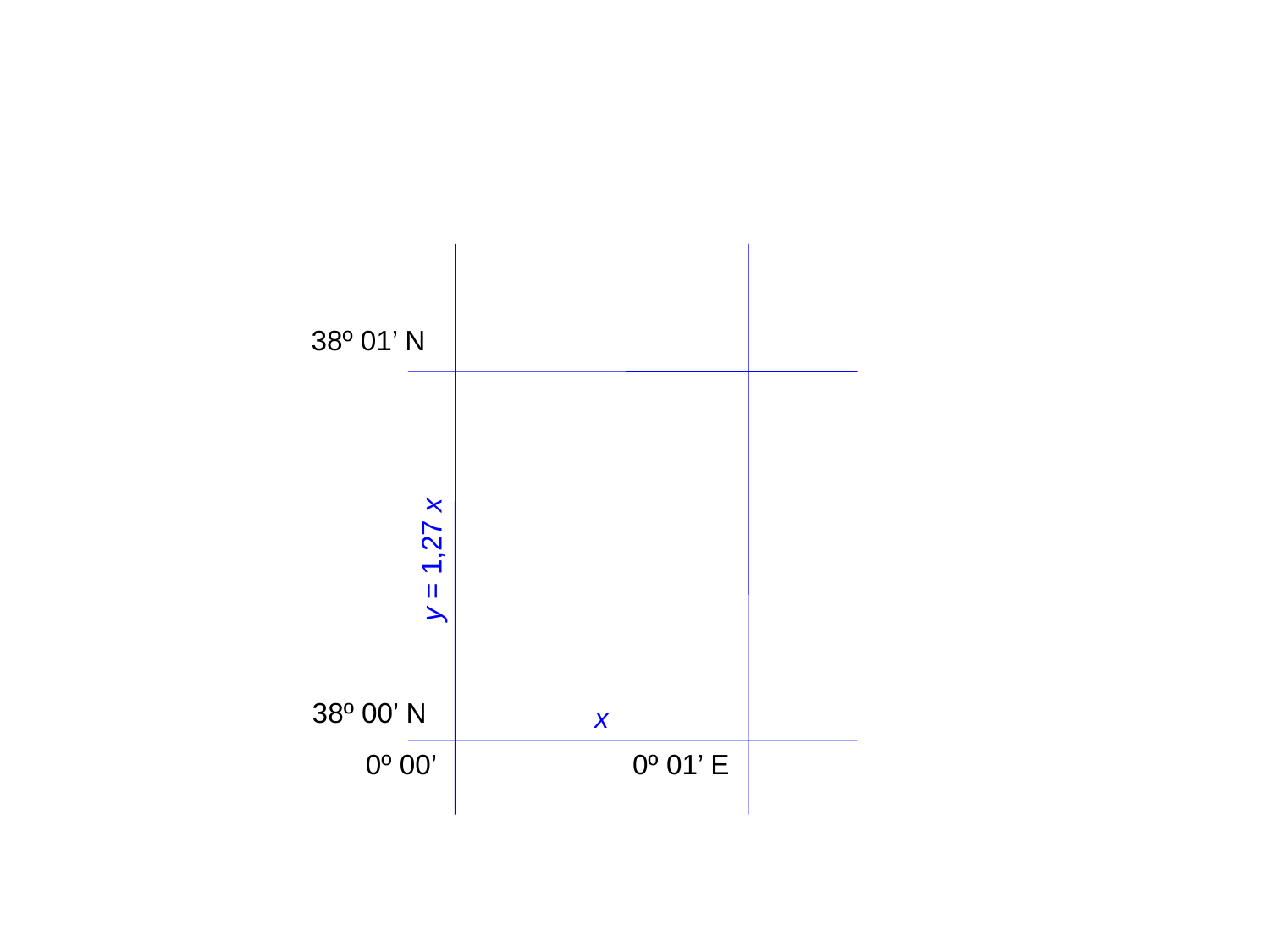

38º 01’ N
y = 1,27 x
38º 00’ N
x
0º 00’
0º 01’ E